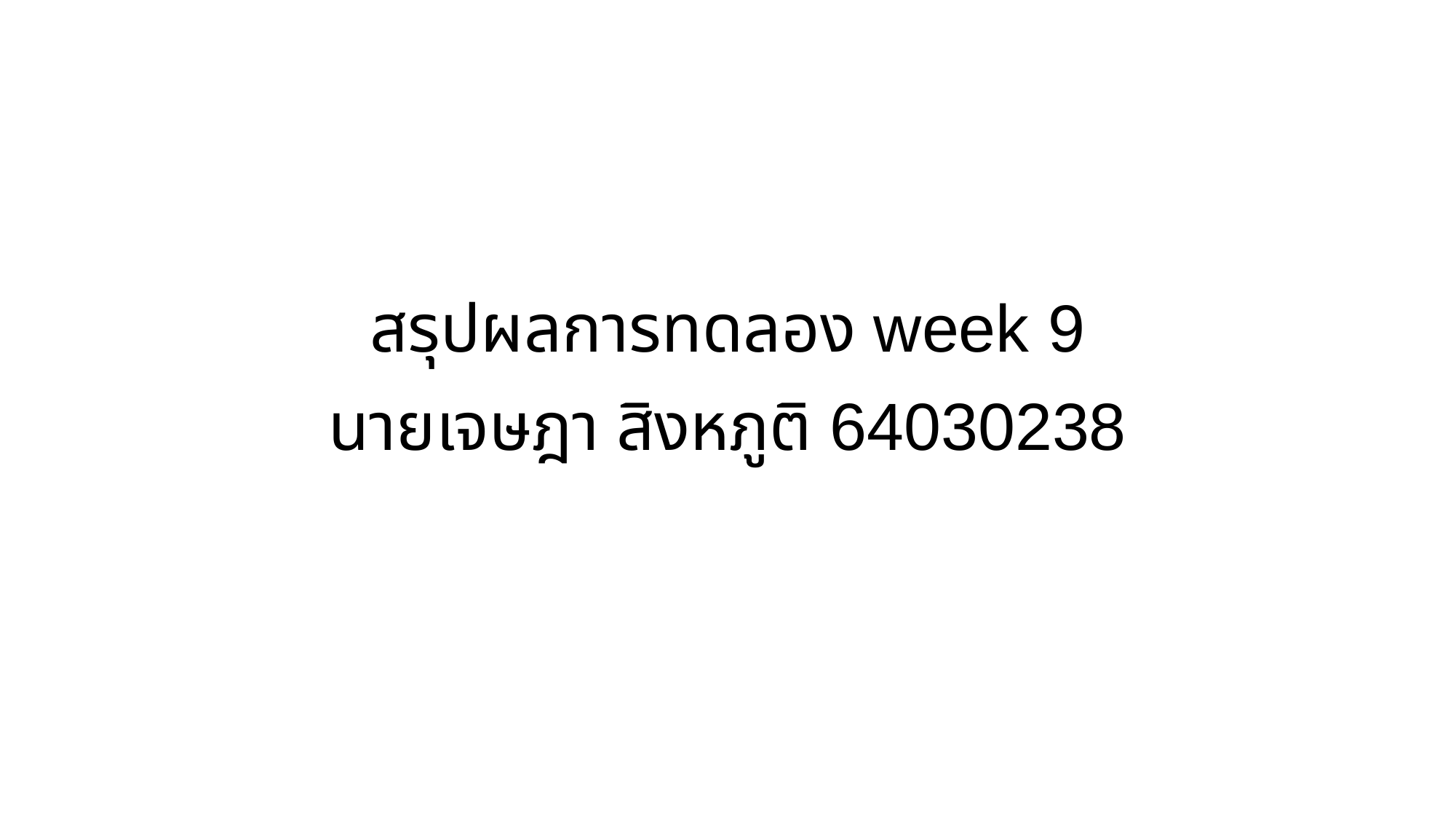

# สรุปผลการทดลอง week 9
นายเจษฎา สิงหภูติ 64030238